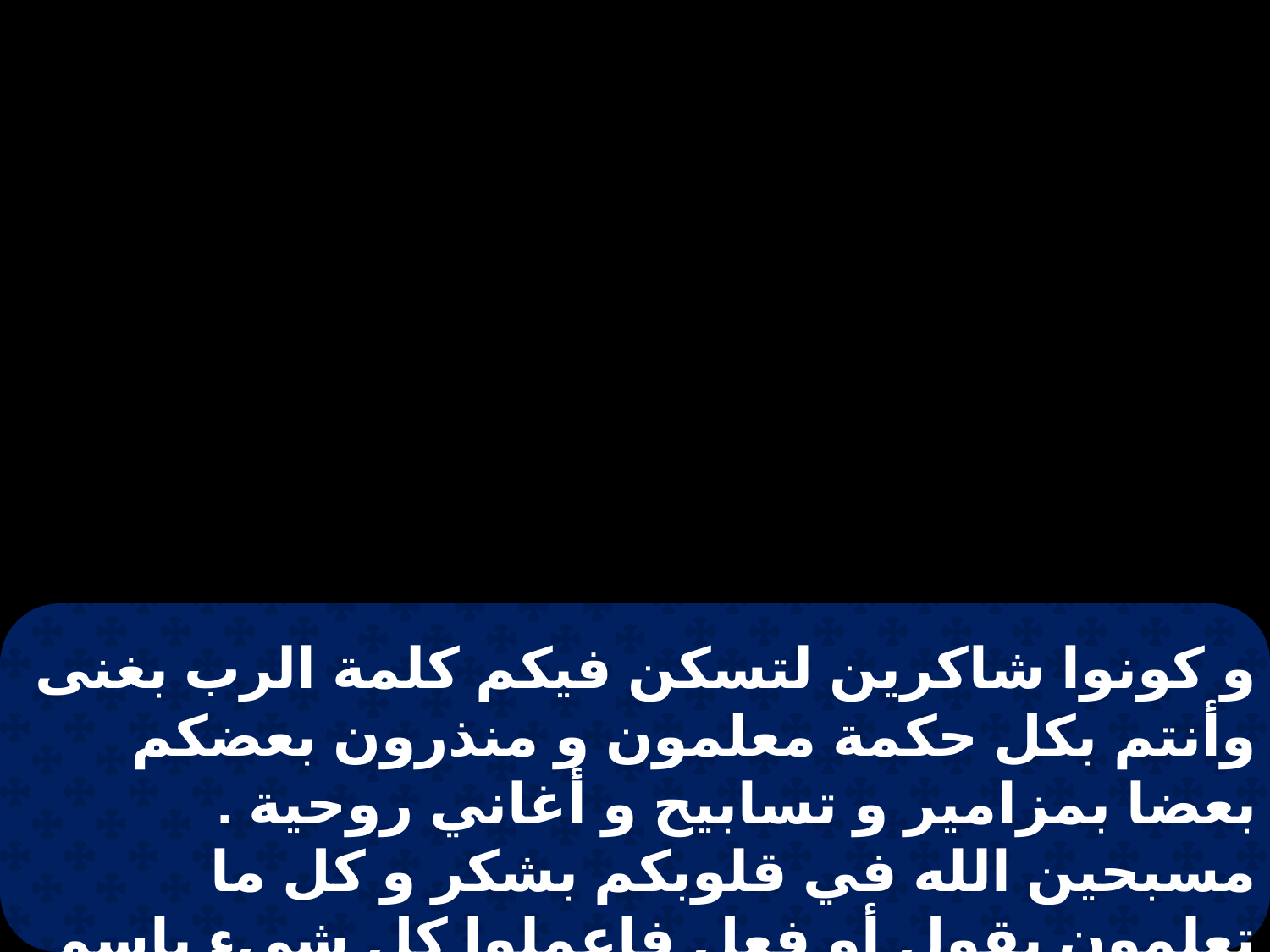

و كونوا شاكرين لتسكن فيكم كلمة الرب بغنى وأنتم بكل حكمة معلمون و منذرون بعضكم بعضا بمزامير و تسابيح و أغاني روحية . مسبحين الله في قلوبكم بشكر و كل ما تعلمون بقول أو فعل فاعملوا كل شيء باسم ربنا يسوع المسيح شاكرين الله الآب بواسطته .